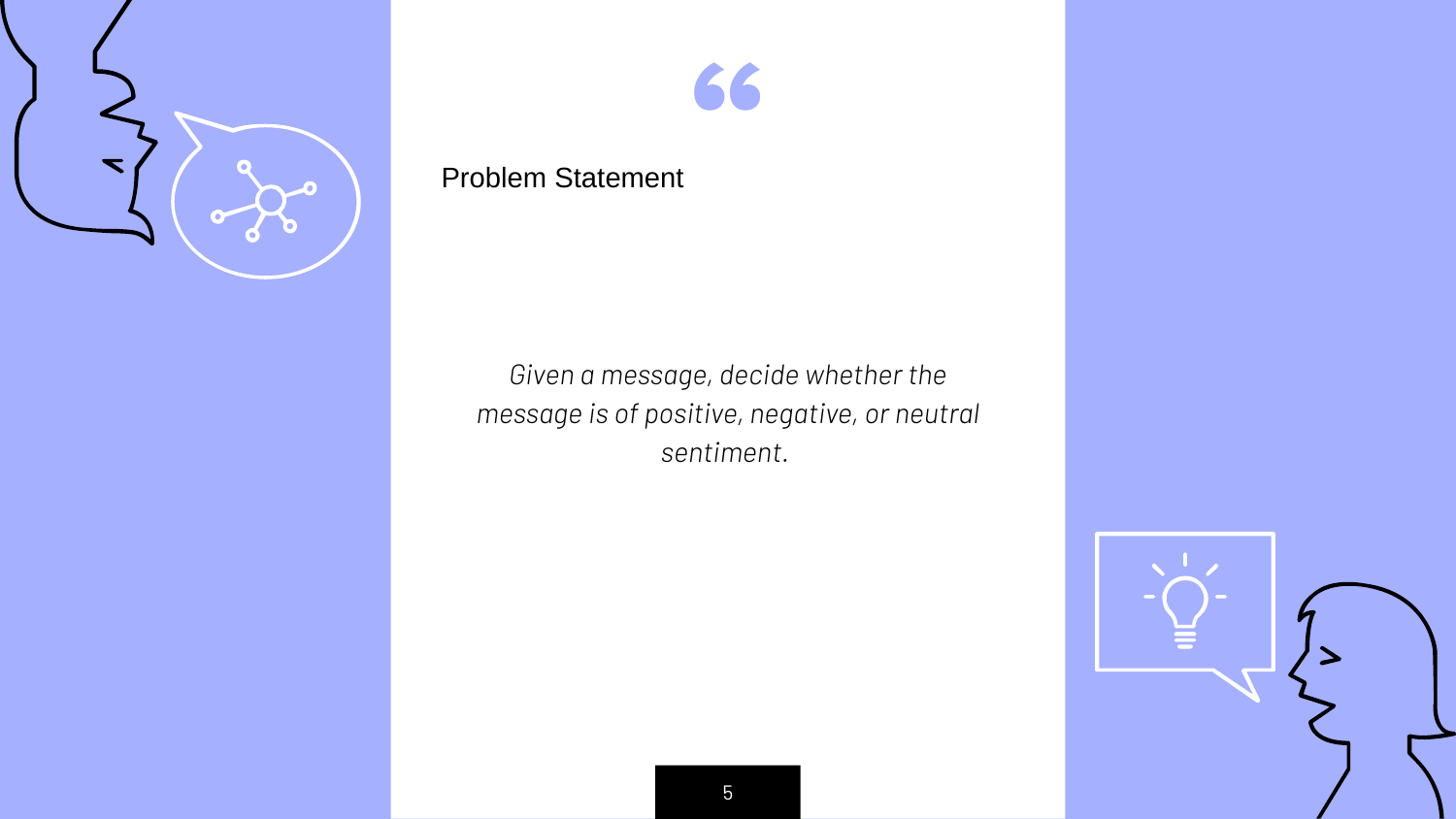

Problem Statement
Given a message, decide whether the message is of positive, negative, or neutral sentiment.
5